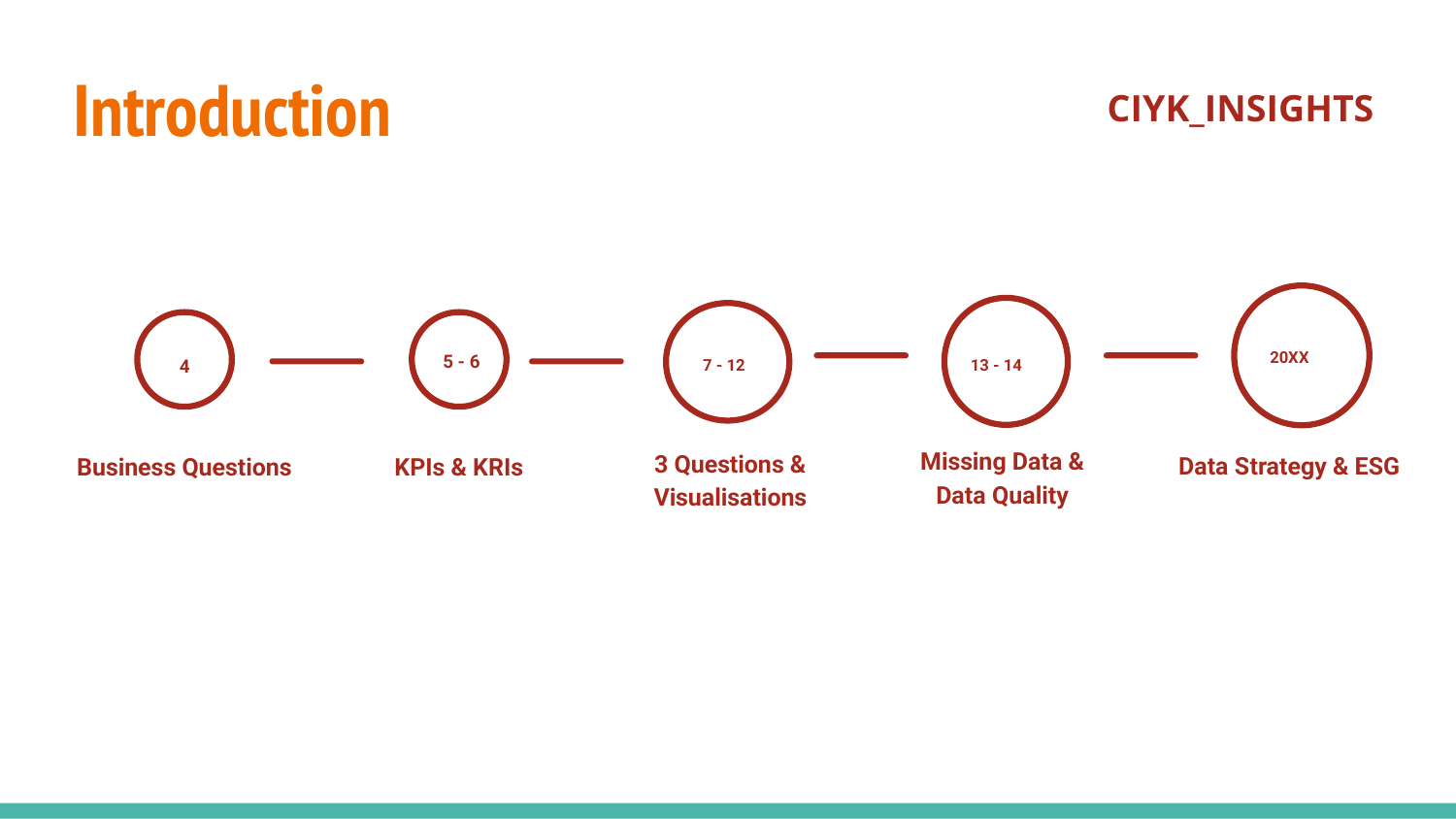

Introduction
CIYK_INSIGHTS

4
Business Questions

 5 - 6
KPIs & KRIs

20XX
Data Strategy & ESG
7 - 12

3 Questions & Visualisations

13 - 14
Missing Data & Data Quality